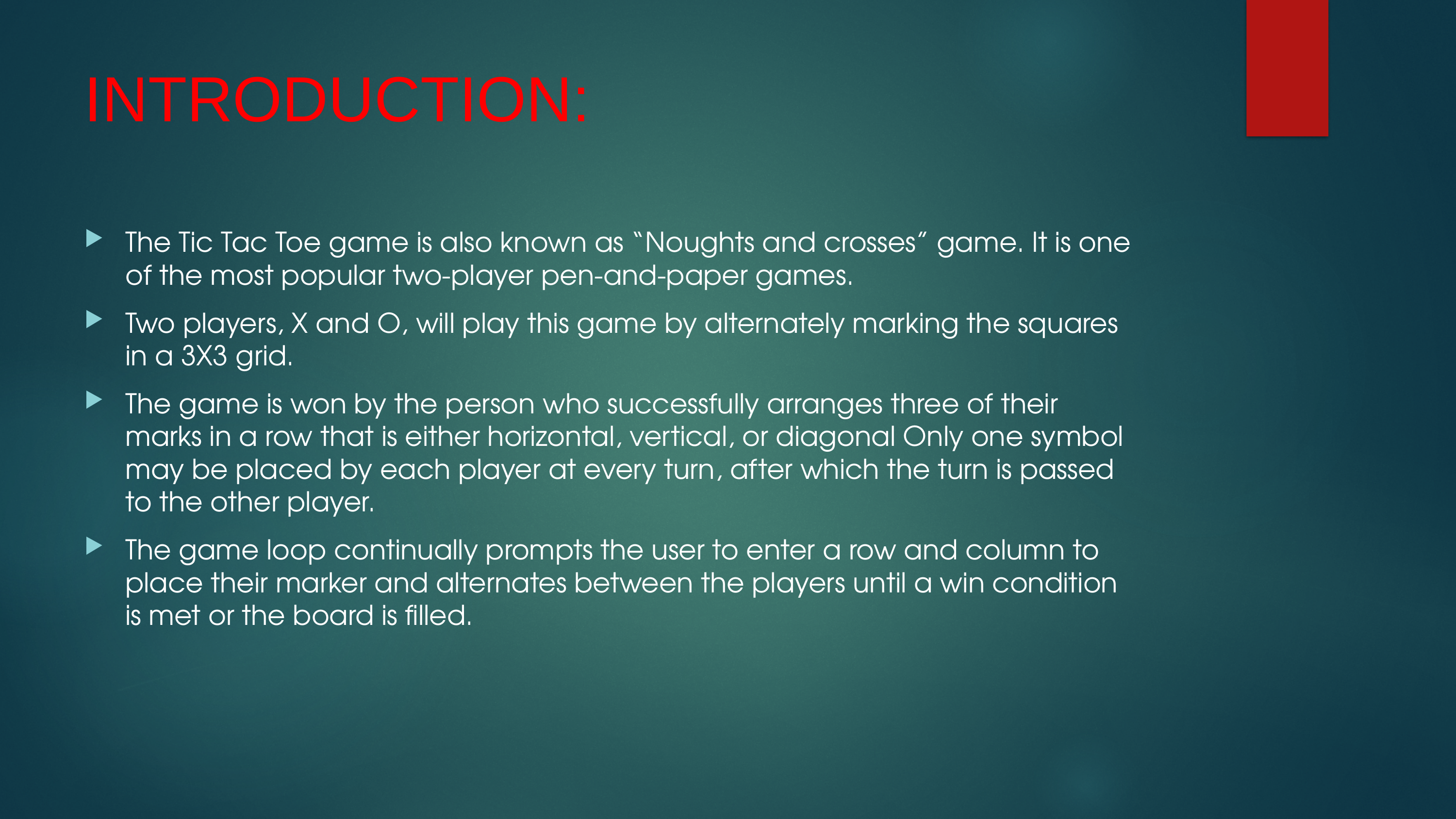

# INTRODUCTION:
The Tic Tac Toe game is also known as “Noughts and crosses” game. It is one of the most popular two-player pen-and-paper games.
Two players, X and O, will play this game by alternately marking the squares in a 3X3 grid.
The game is won by the person who successfully arranges three of their marks in a row that is either horizontal, vertical, or diagonal Only one symbol may be placed by each player at every turn, after which the turn is passed to the other player.
The game loop continually prompts the user to enter a row and column to place their marker and alternates between the players until a win condition is met or the board is filled.